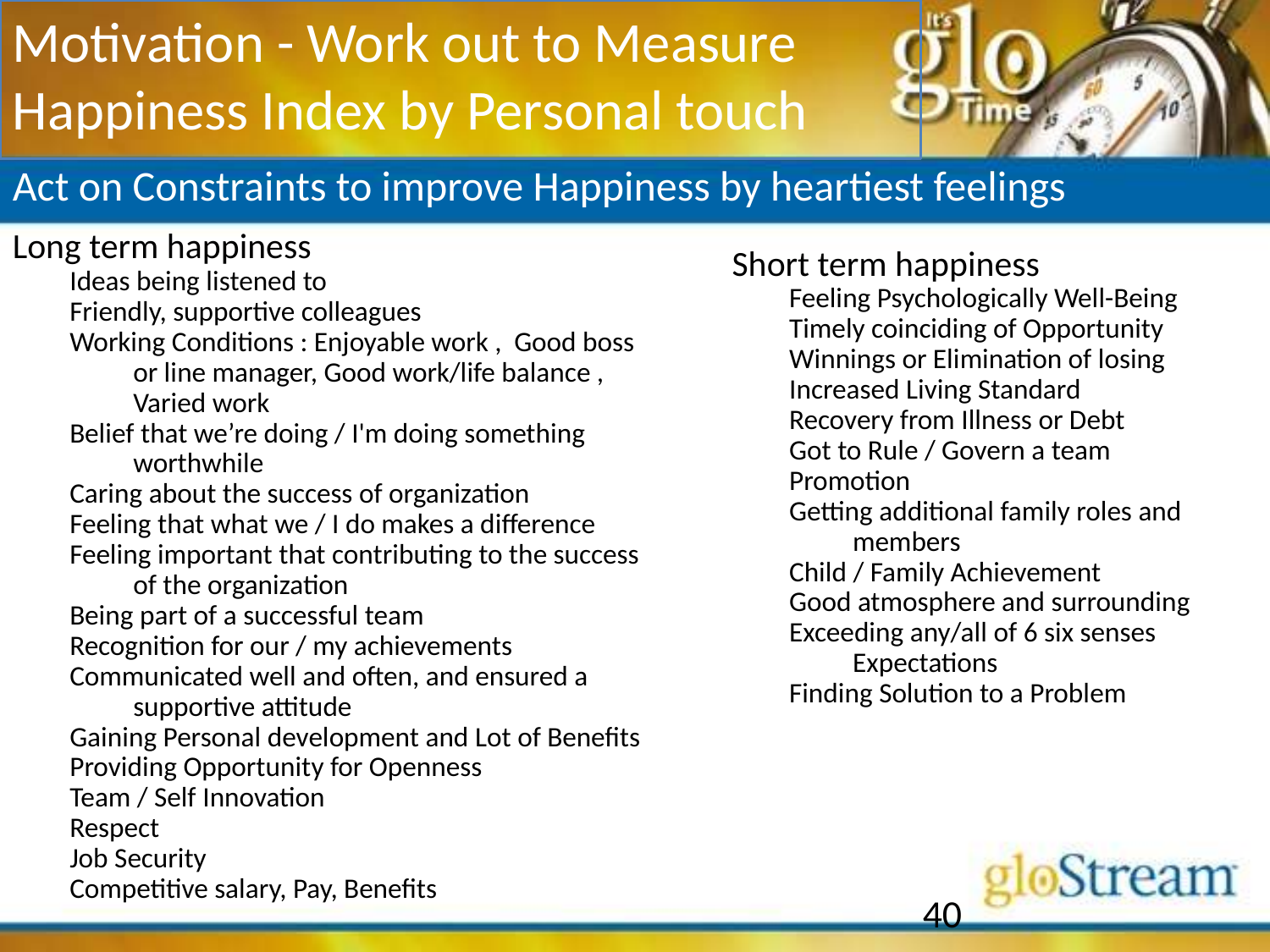

Motivation - Work out to Measure Happiness Index by Personal touch
Act on Constraints to improve Happiness by heartiest feelings
Long term happiness
Ideas being listened to
Friendly, supportive colleagues
Working Conditions : Enjoyable work , 	Good boss or line manager, Good work/life balance , Varied work
Belief that we’re doing / I'm doing something worthwhile
Caring about the success of organization
Feeling that what we / I do makes a difference
Feeling important that contributing to the success of the organization
Being part of a successful team
Recognition for our / my achievements
Communicated well and often, and ensured a supportive attitude
Gaining Personal development and Lot of Benefits
Providing Opportunity for Openness
Team / Self Innovation
Respect
Job Security
Competitive salary, Pay, Benefits
Short term happiness
Feeling Psychologically Well-Being
Timely coinciding of Opportunity
Winnings or Elimination of losing
Increased Living Standard
Recovery from Illness or Debt
Got to Rule / Govern a team
Promotion
Getting additional family roles and members
Child / Family Achievement
Good atmosphere and surrounding
Exceeding any/all of 6 six senses Expectations
Finding Solution to a Problem

40